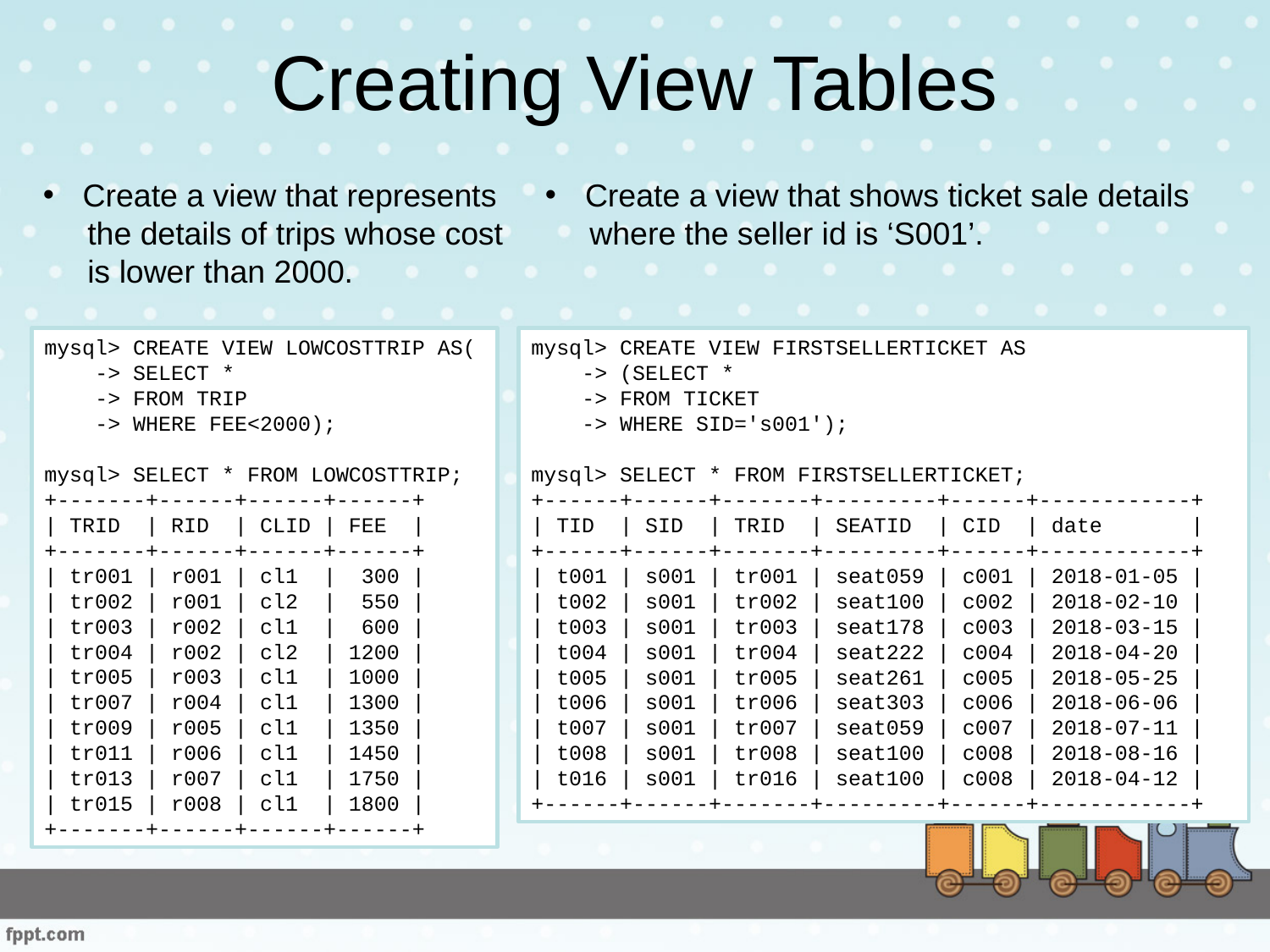

# Creating View Tables
Create a view that represents
     the details of trips whose cost
     is lower than 2000.
Create a view that shows ticket sale details
     where the seller id is ‘S001’.

mysql> CREATE VIEW LOWCOSTTRIP AS(
    -> SELECT *
    -> FROM TRIP
    -> WHERE FEE<2000);

mysql> SELECT * FROM LOWCOSTTRIP;
+-------+------+------+------+
| TRID  | RID  | CLID | FEE  |
+-------+------+------+------+
| tr001 | r001 | cl1  |  300 |
| tr002 | r001 | cl2  |  550 |
| tr003 | r002 | cl1  |  600 |
| tr004 | r002 | cl2  | 1200 |
| tr005 | r003 | cl1  | 1000 |
| tr007 | r004 | cl1  | 1300 |
| tr009 | r005 | cl1  | 1350 |
| tr011 | r006 | cl1  | 1450 |
| tr013 | r007 | cl1  | 1750 |
| tr015 | r008 | cl1  | 1800 |
+-------+------+------+------+
mysql> CREATE VIEW FIRSTSELLERTICKET AS
    -> (SELECT *
    -> FROM TICKET
    -> WHERE SID='s001');

mysql> SELECT * FROM FIRSTSELLERTICKET;
+------+------+-------+---------+------+------------+
| TID  | SID  | TRID  | SEATID  | CID  | date       |
+------+------+-------+---------+------+------------+
| t001 | s001 | tr001 | seat059 | c001 | 2018-01-05 |
| t002 | s001 | tr002 | seat100 | c002 | 2018-02-10 |
| t003 | s001 | tr003 | seat178 | c003 | 2018-03-15 |
| t004 | s001 | tr004 | seat222 | c004 | 2018-04-20 |
| t005 | s001 | tr005 | seat261 | c005 | 2018-05-25 |
| t006 | s001 | tr006 | seat303 | c006 | 2018-06-06 |
| t007 | s001 | tr007 | seat059 | c007 | 2018-07-11 |
| t008 | s001 | tr008 | seat100 | c008 | 2018-08-16 |
| t016 | s001 | tr016 | seat100 | c008 | 2018-04-12 |
+------+------+-------+---------+------+------------+